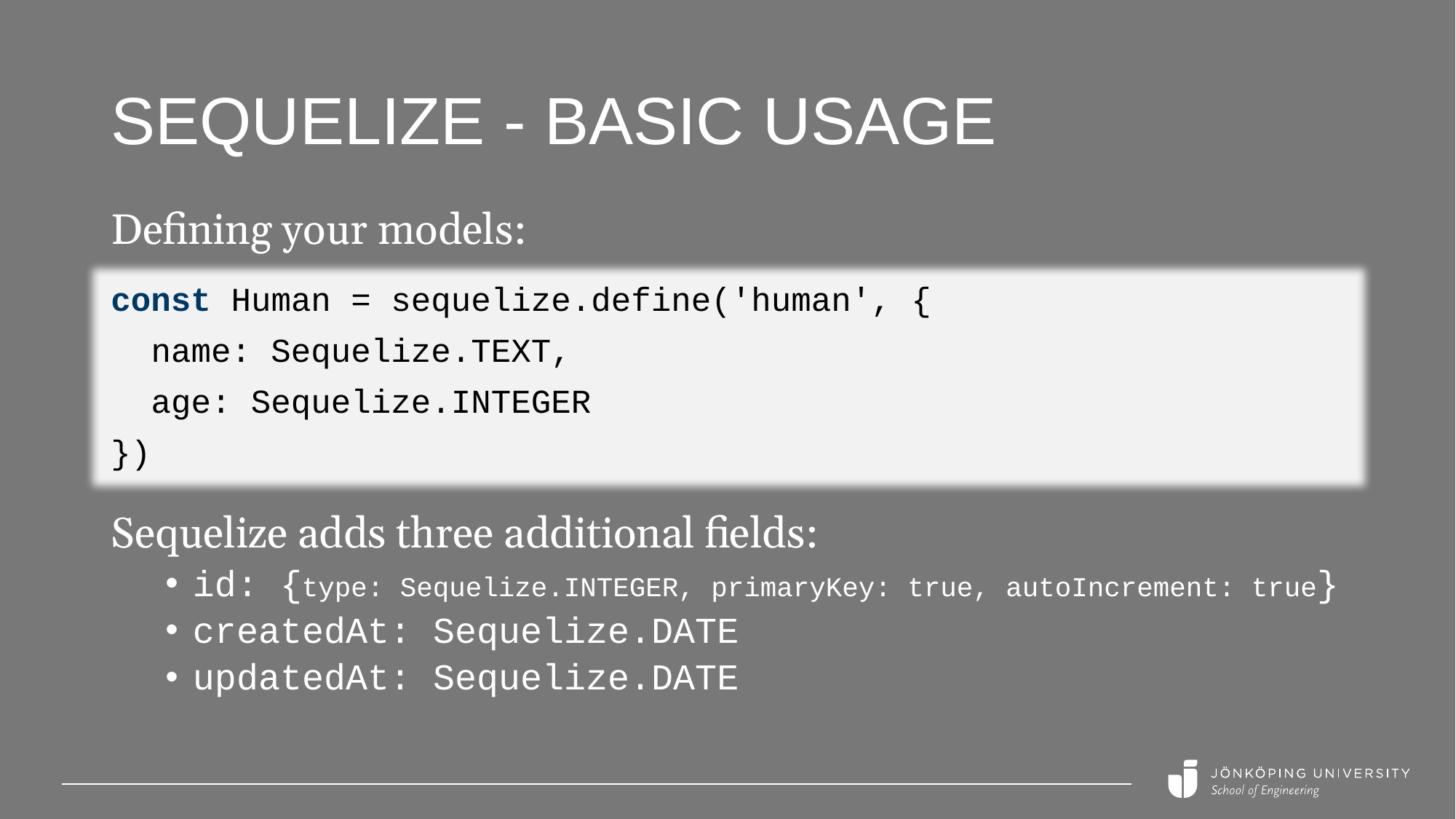

# Sequelize - Basic usage
Defining your models:
const Human = sequelize.define('human', {
  name: Sequelize.TEXT,
  age: Sequelize.INTEGER
})
Sequelize adds three additional fields:
id: {type: Sequelize.INTEGER, primaryKey: true, autoIncrement: true}
createdAt: Sequelize.DATE
updatedAt: Sequelize.DATE